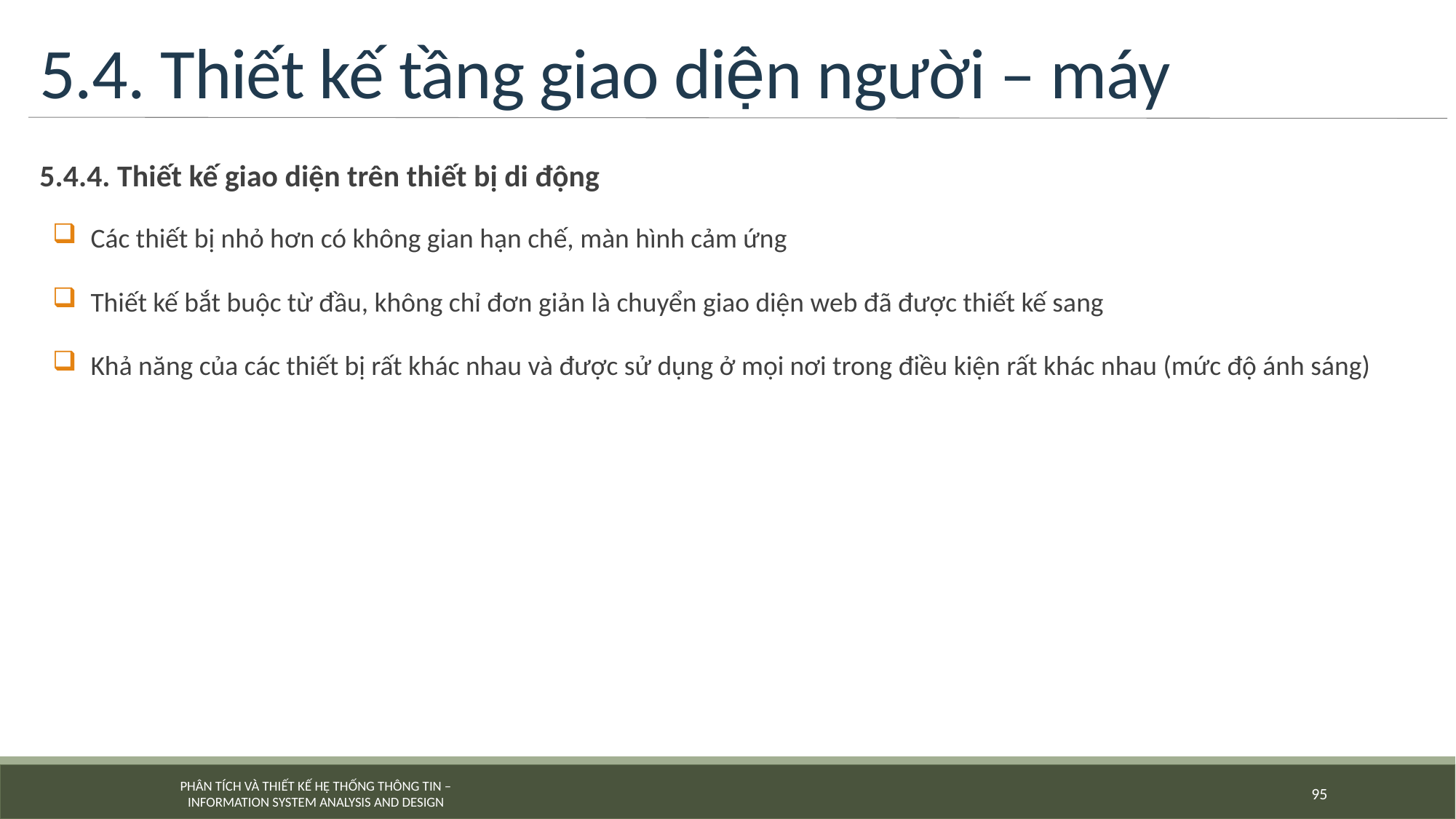

# 5.4. Thiết kế tầng giao diện người – máy
5.4.4. Thiết kế giao diện trên thiết bị di động
Các thiết bị nhỏ hơn có không gian hạn chế, màn hình cảm ứng
Thiết kế bắt buộc từ đầu, không chỉ đơn giản là chuyển giao diện web đã được thiết kế sang
Khả năng của các thiết bị rất khác nhau và được sử dụng ở mọi nơi trong điều kiện rất khác nhau (mức độ ánh sáng)
95